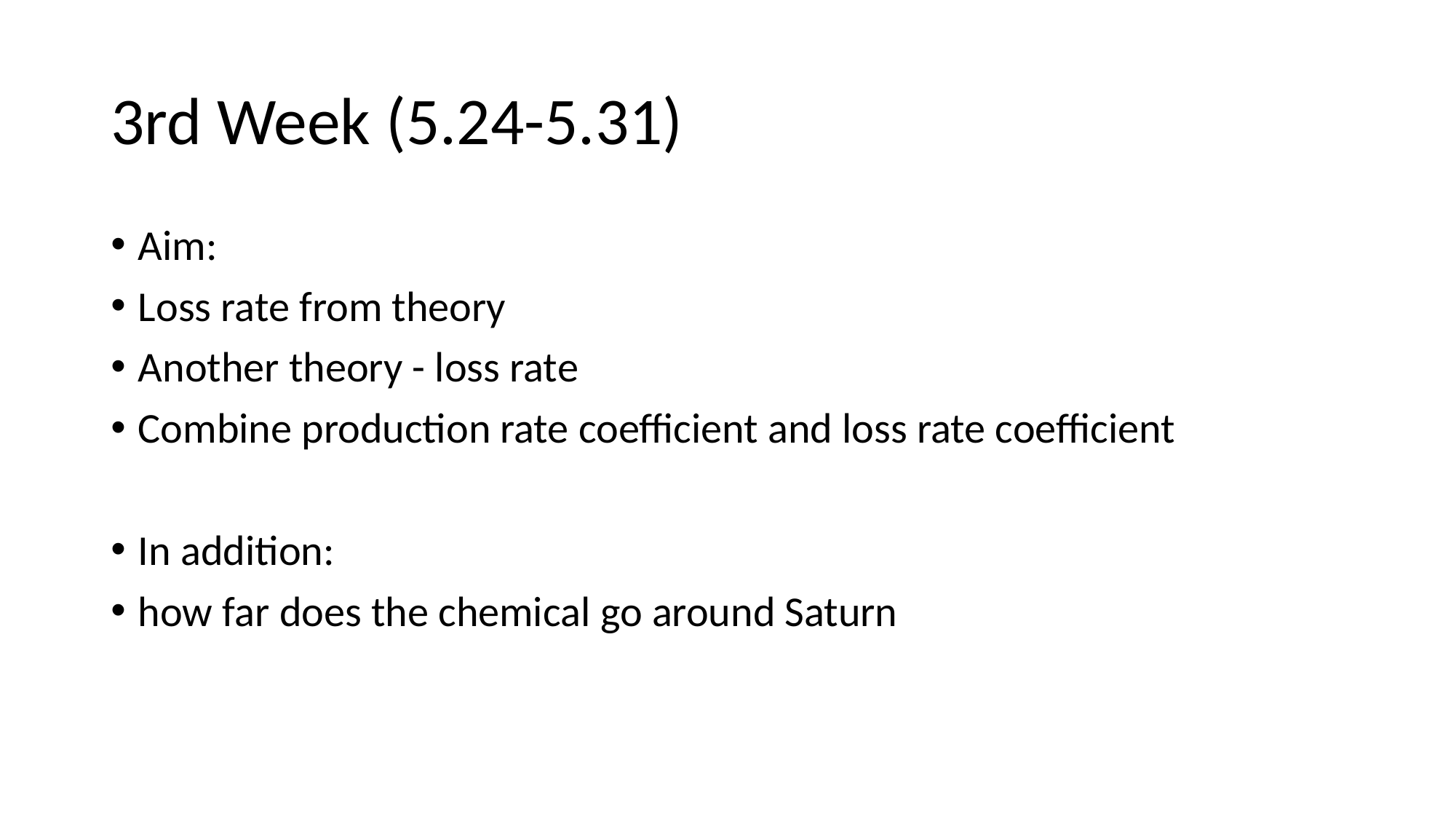

# 3rd Week (5.24-5.31)
Aim:
Loss rate from theory
Another theory - loss rate
Combine production rate coefficient and loss rate coefficient

In addition:
how far does the chemical go around Saturn